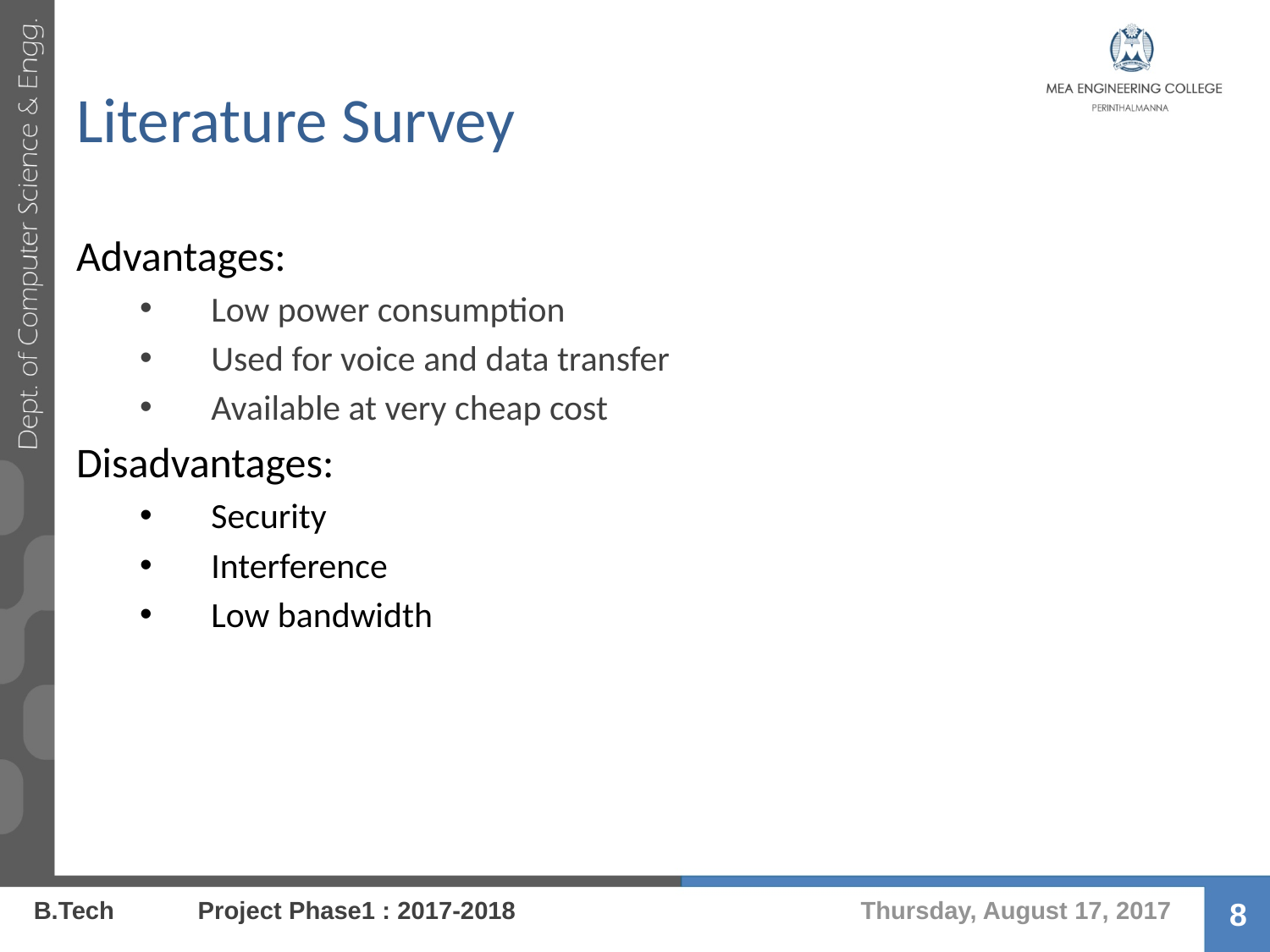

# Literature Survey
Advantages:
Low power consumption
Used for voice and data transfer
Available at very cheap cost
Disadvantages:
Security
Interference
Low bandwidth

Thursday, August 17, 2017
B.Tech            Project Phase1 : 2017-2018
8